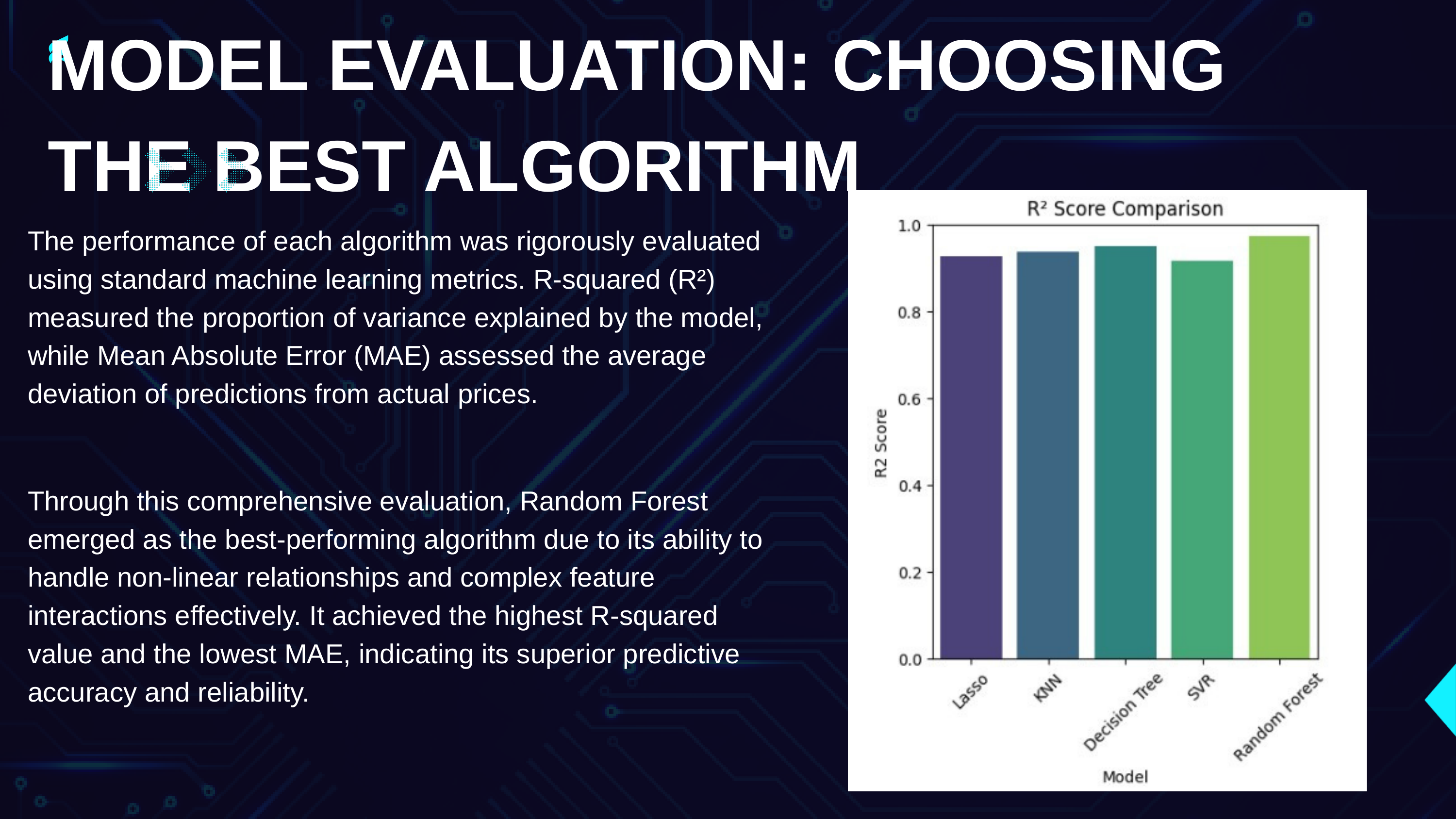

MODEL EVALUATION: CHOOSING THE BEST ALGORITHM

The performance of each algorithm was rigorously evaluated using standard machine learning metrics. R-squared (R²) measured the proportion of variance explained by the model, while Mean Absolute Error (MAE) assessed the average deviation of predictions from actual prices.

Through this comprehensive evaluation, Random Forest emerged as the best-performing algorithm due to its ability to handle non-linear relationships and complex feature interactions effectively. It achieved the highest R-squared value and the lowest MAE, indicating its superior predictive accuracy and reliability.